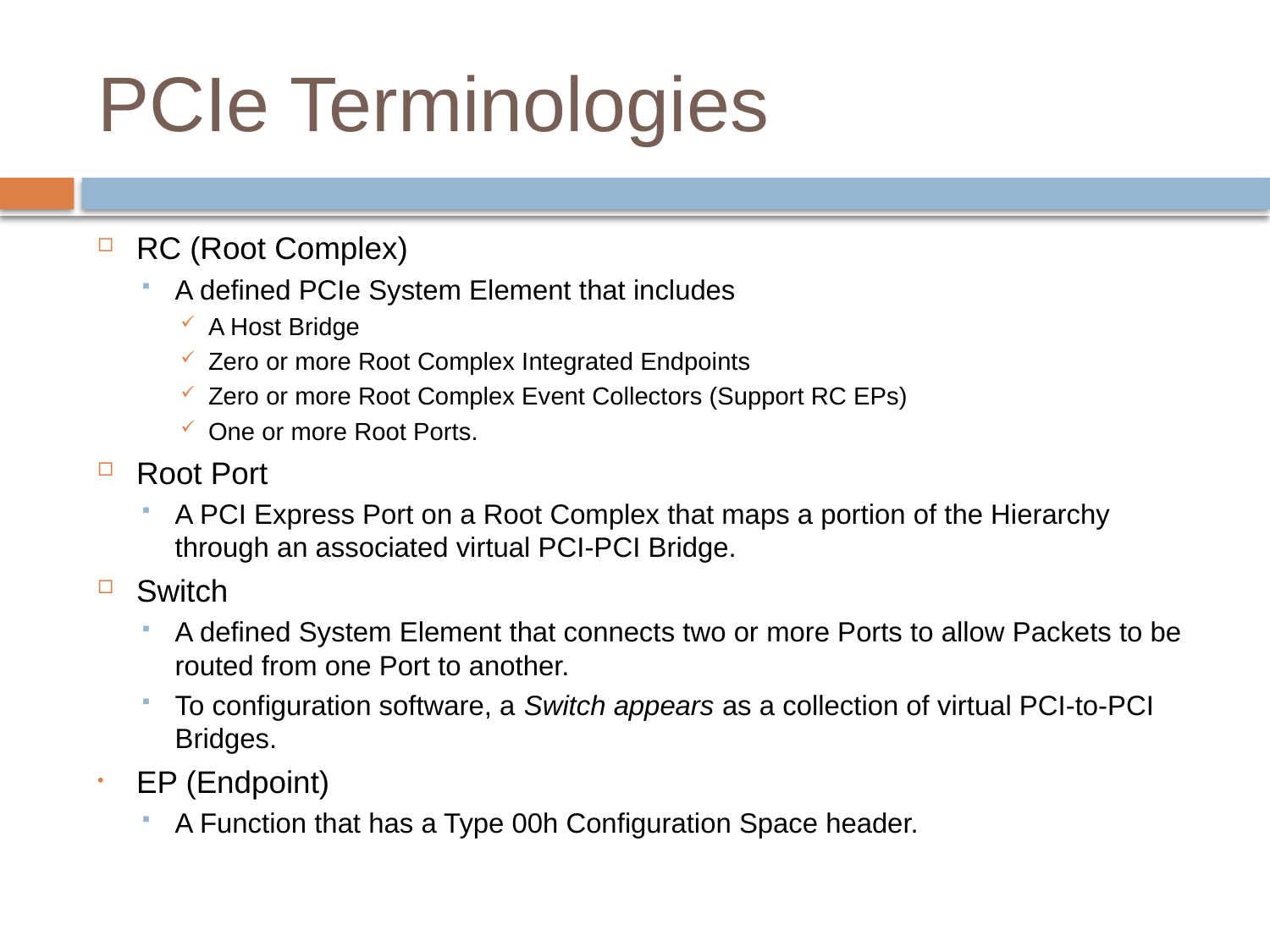

# PCIe Terminologies
RC (Root Complex)
A defined PCIe System Element that includes
A Host Bridge
Zero or more Root Complex Integrated Endpoints
Zero or more Root Complex Event Collectors (Support RC EPs)
One or more Root Ports.
Root Port
A PCI Express Port on a Root Complex that maps a portion of the Hierarchy through an associated virtual PCI-PCI Bridge.
Switch
A defined System Element that connects two or more Ports to allow Packets to be routed from one Port to another.
To configuration software, a Switch appears as a collection of virtual PCI-to-PCI Bridges.
EP (Endpoint)
A Function that has a Type 00h Configuration Space header.